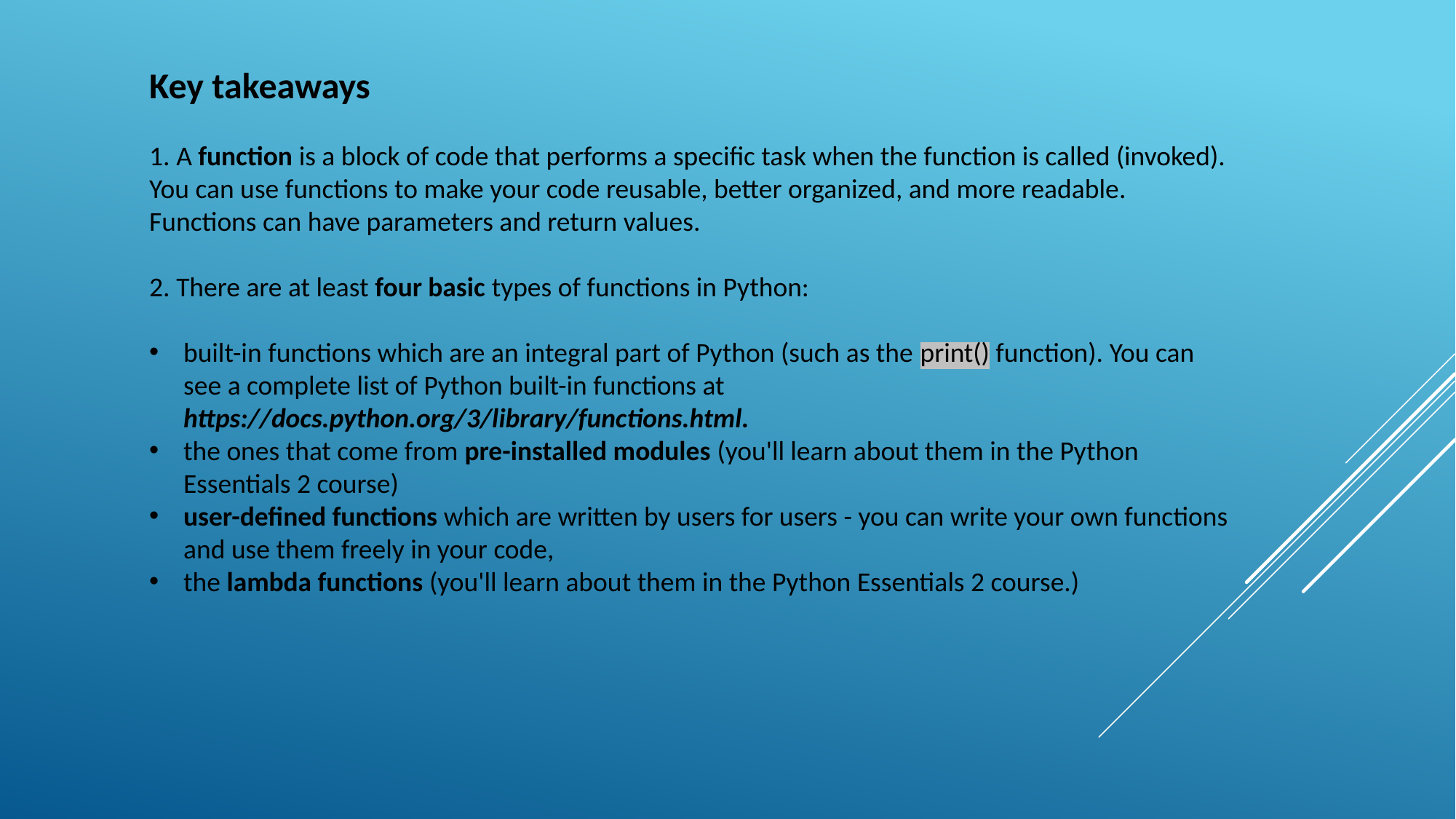

Key takeaways

1. A function is a block of code that performs a specific task when the function is called (invoked). You can use functions to make your code reusable, better organized, and more readable. Functions can have parameters and return values.

2. There are at least four basic types of functions in Python:

built-in functions which are an integral part of Python (such as the print() function). You can see a complete list of Python built-in functions at https://docs.python.org/3/library/functions.html.
the ones that come from pre-installed modules (you'll learn about them in the Python Essentials 2 course)
user-defined functions which are written by users for users - you can write your own functions and use them freely in your code,
the lambda functions (you'll learn about them in the Python Essentials 2 course.)